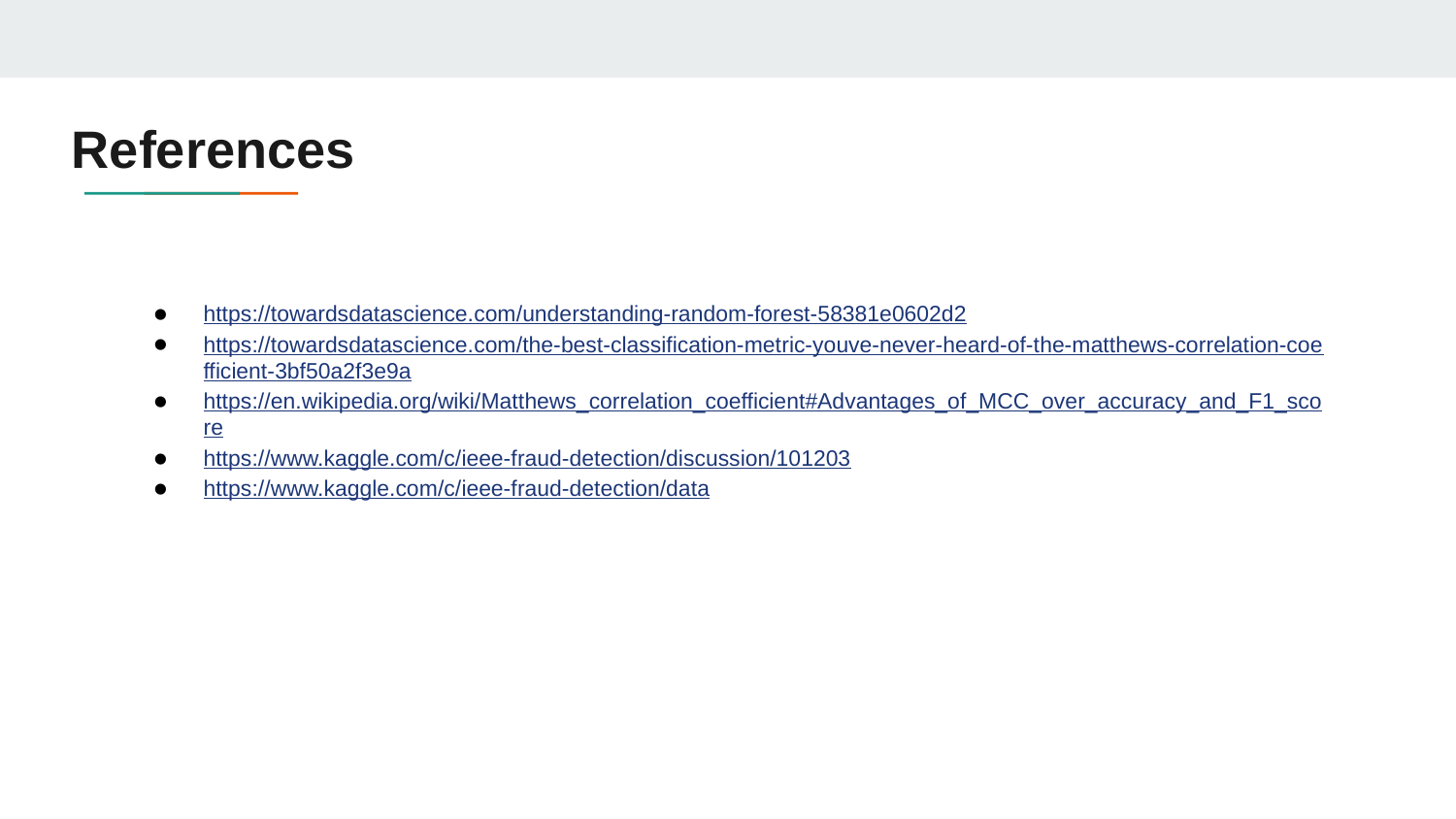

# References
https://towardsdatascience.com/understanding-random-forest-58381e0602d2
https://towardsdatascience.com/the-best-classification-metric-youve-never-heard-of-the-matthews-correlation-coefficient-3bf50a2f3e9a
https://en.wikipedia.org/wiki/Matthews_correlation_coefficient#Advantages_of_MCC_over_accuracy_and_F1_score
https://www.kaggle.com/c/ieee-fraud-detection/discussion/101203
https://www.kaggle.com/c/ieee-fraud-detection/data